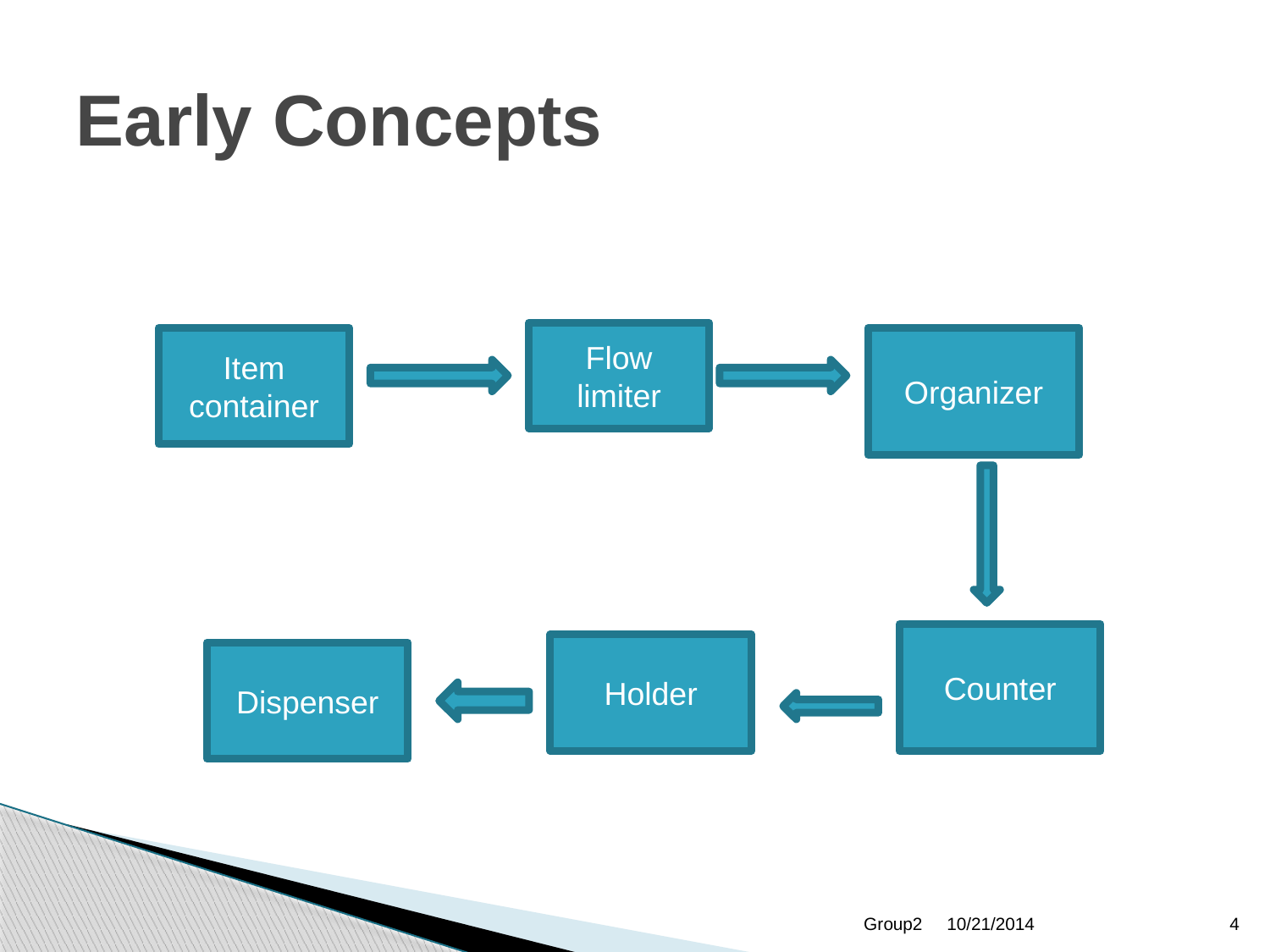

# Early Concepts

Flow limiter
Item container
Organizer

Counter
Holder
Dispenser

Group2
10/21/2014
4